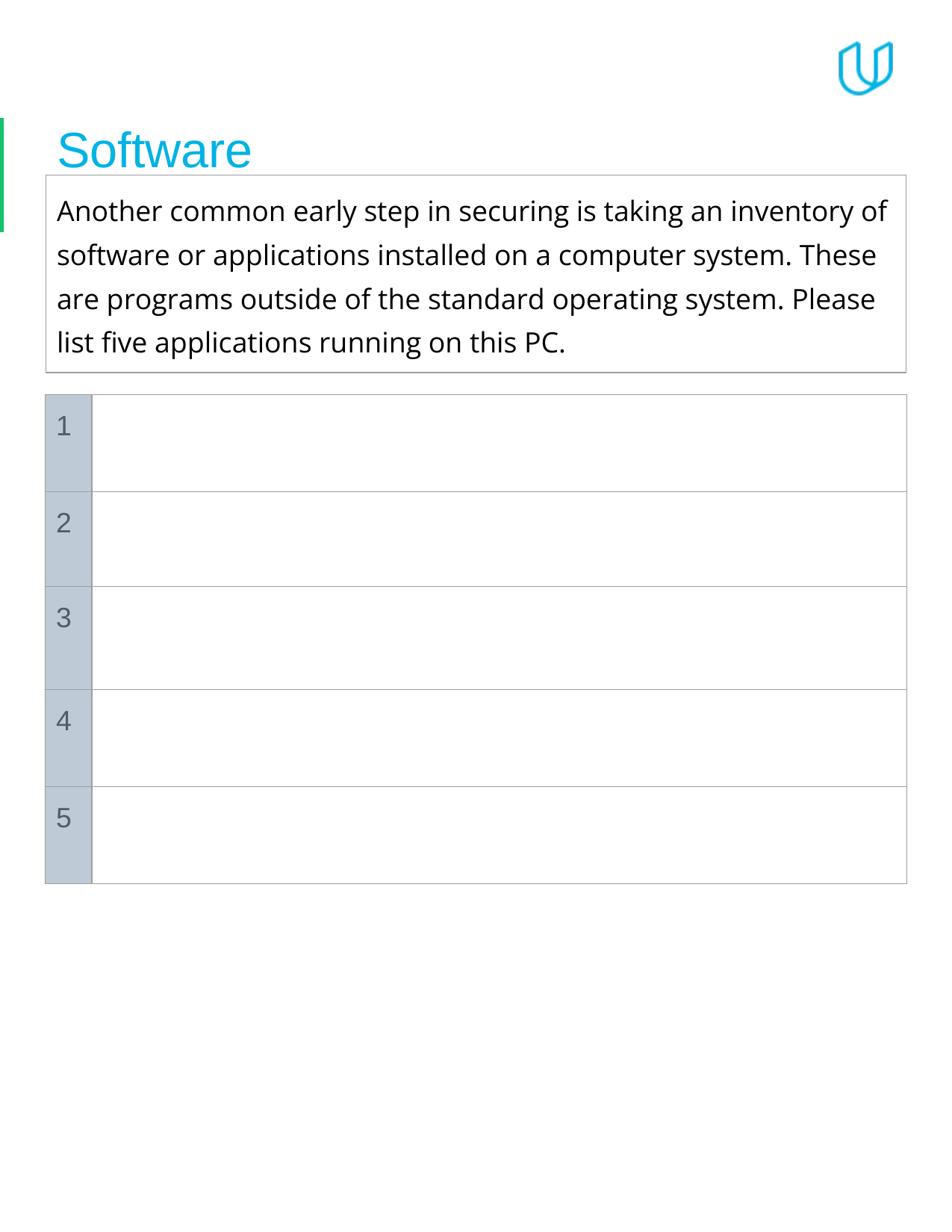

# Software
| Another common early step in securing is taking an inventory of software or applications installed on a computer system. These are programs outside of the standard operating system. Please list five applications running on this PC. |  |
| --- | --- |
| 1 |  |  |  |
| --- | --- | --- | --- |
| 2 |  |  |  |
| 3 |  |  |  |
| 4 |  |  |  |
| 5 |  |  |  |